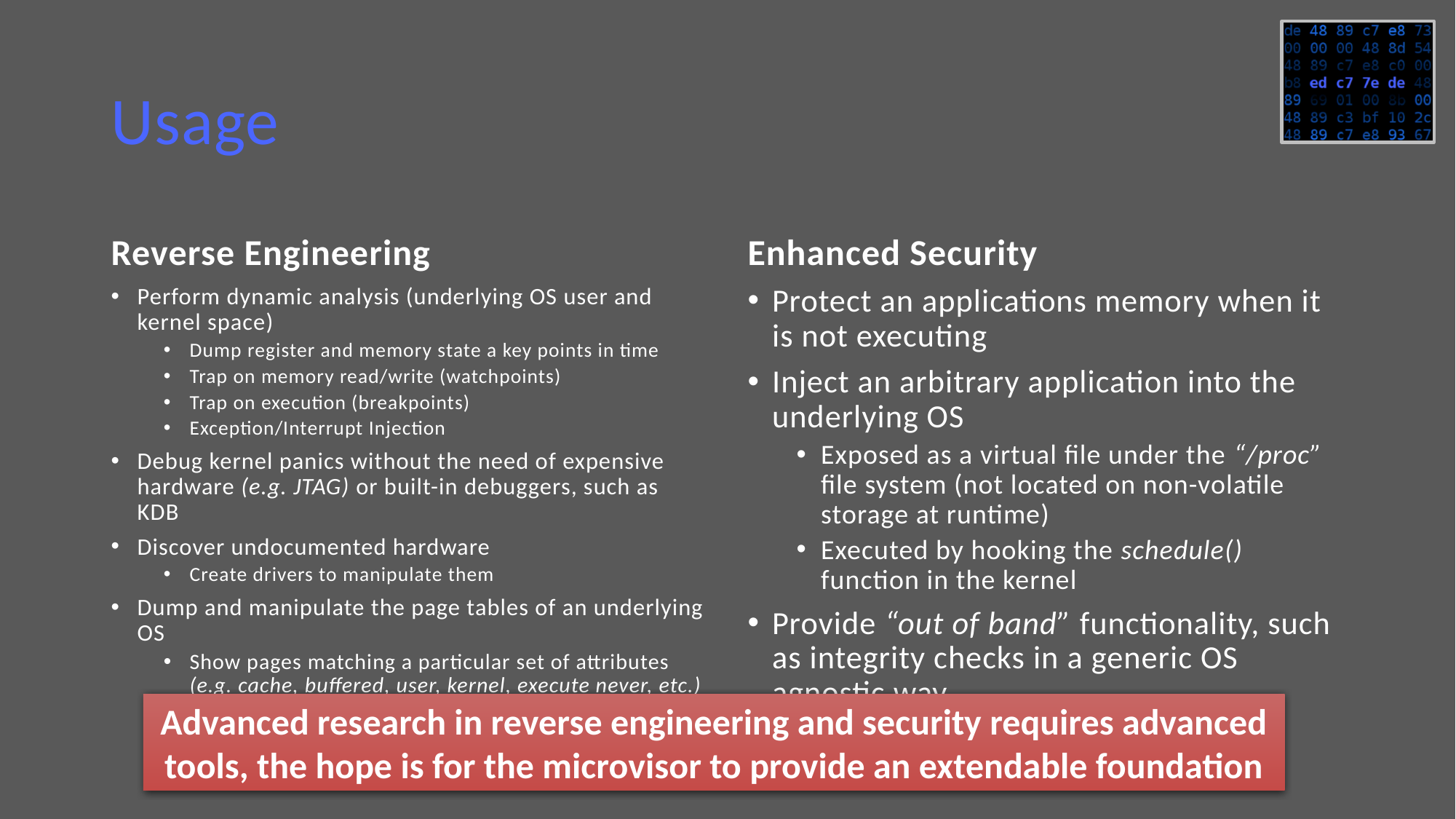

# Usage
Reverse Engineering
Enhanced Security
Perform dynamic analysis (underlying OS user and kernel space)
Dump register and memory state a key points in time
Trap on memory read/write (watchpoints)
Trap on execution (breakpoints)
Exception/Interrupt Injection
Debug kernel panics without the need of expensive hardware (e.g. JTAG) or built-in debuggers, such as KDB
Discover undocumented hardware
Create drivers to manipulate them
Dump and manipulate the page tables of an underlying OS
Show pages matching a particular set of attributes (e.g. cache, buffered, user, kernel, execute never, etc.)
Protect an applications memory when it is not executing
Inject an arbitrary application into the underlying OS
Exposed as a virtual file under the “/proc” file system (not located on non-volatile storage at runtime)
Executed by hooking the schedule() function in the kernel
Provide “out of band” functionality, such as integrity checks in a generic OS agnostic way

Advanced research in reverse engineering and security requires advanced tools, the hope is for the microvisor to provide an extendable foundation